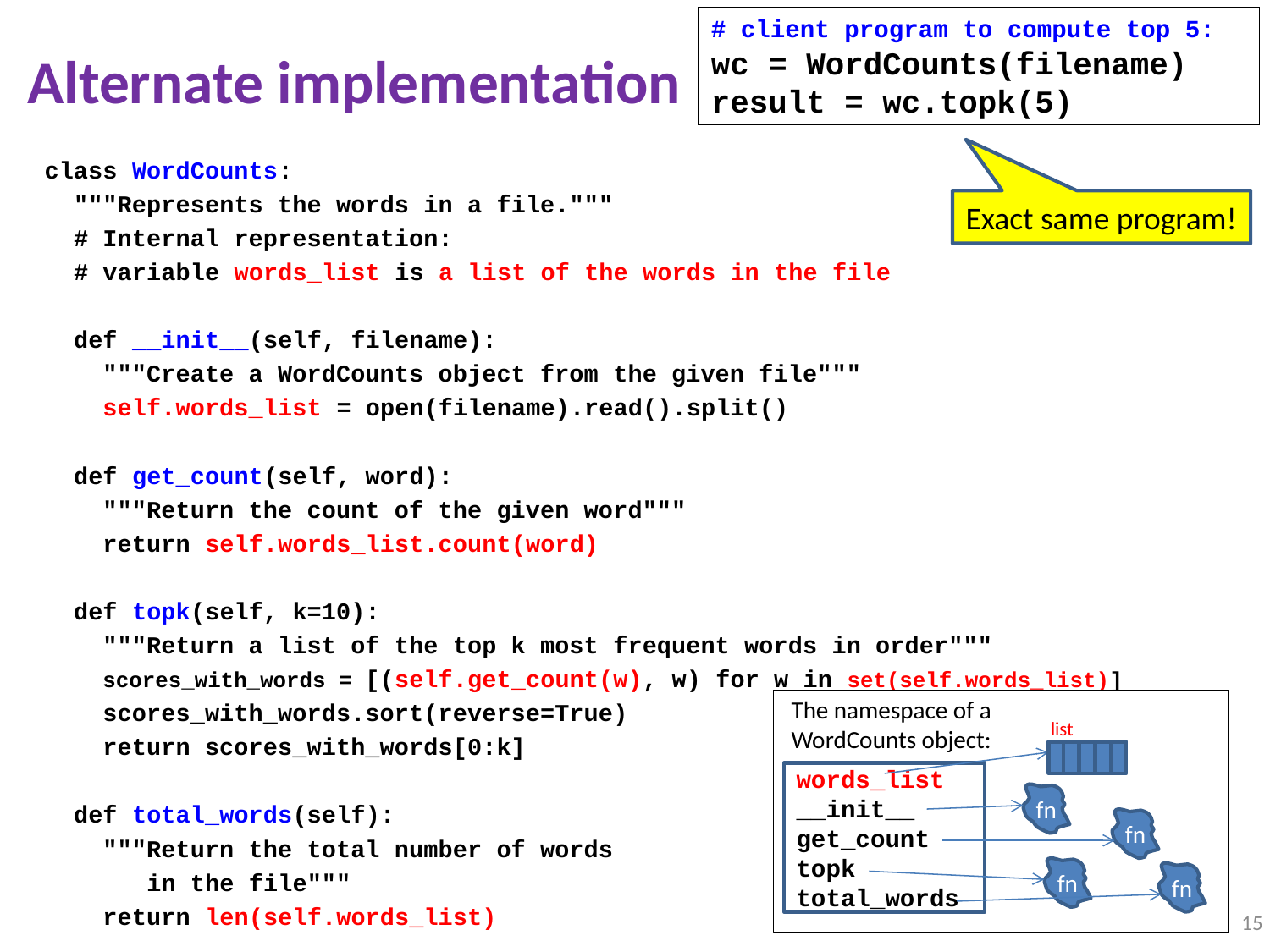

# Alternate implementation
# client program to compute top 5:
wc = WordCounts(filename)
result = wc.topk(5)
class WordCounts:
  """Represents the words in a file."""
  # Internal representation:
  # variable words_list is a list of the words in the file

  def __init__(self, filename):
    """Create a WordCounts object from the given file"""
    self.words_list = open(filename).read().split()

  def get_count(self, word):
    """Return the count of the given word"""
    return self.words_list.count(word)

  def topk(self, k=10):
    """Return a list of the top k most frequent words in order"""
    scores_with_words = [(self.get_count(w), w) for w in set(self.words_list)]
    scores_with_words.sort(reverse=True)
    return scores_with_words[0:k]

  def total_words(self):
    """Return the total number of words
       in the file"""
    return len(self.words_list)

Exact same program!
The namespace of a WordCounts object:

list

words_list
__init__
get_count
topk
total_words
fn
fn
fn
fn
15